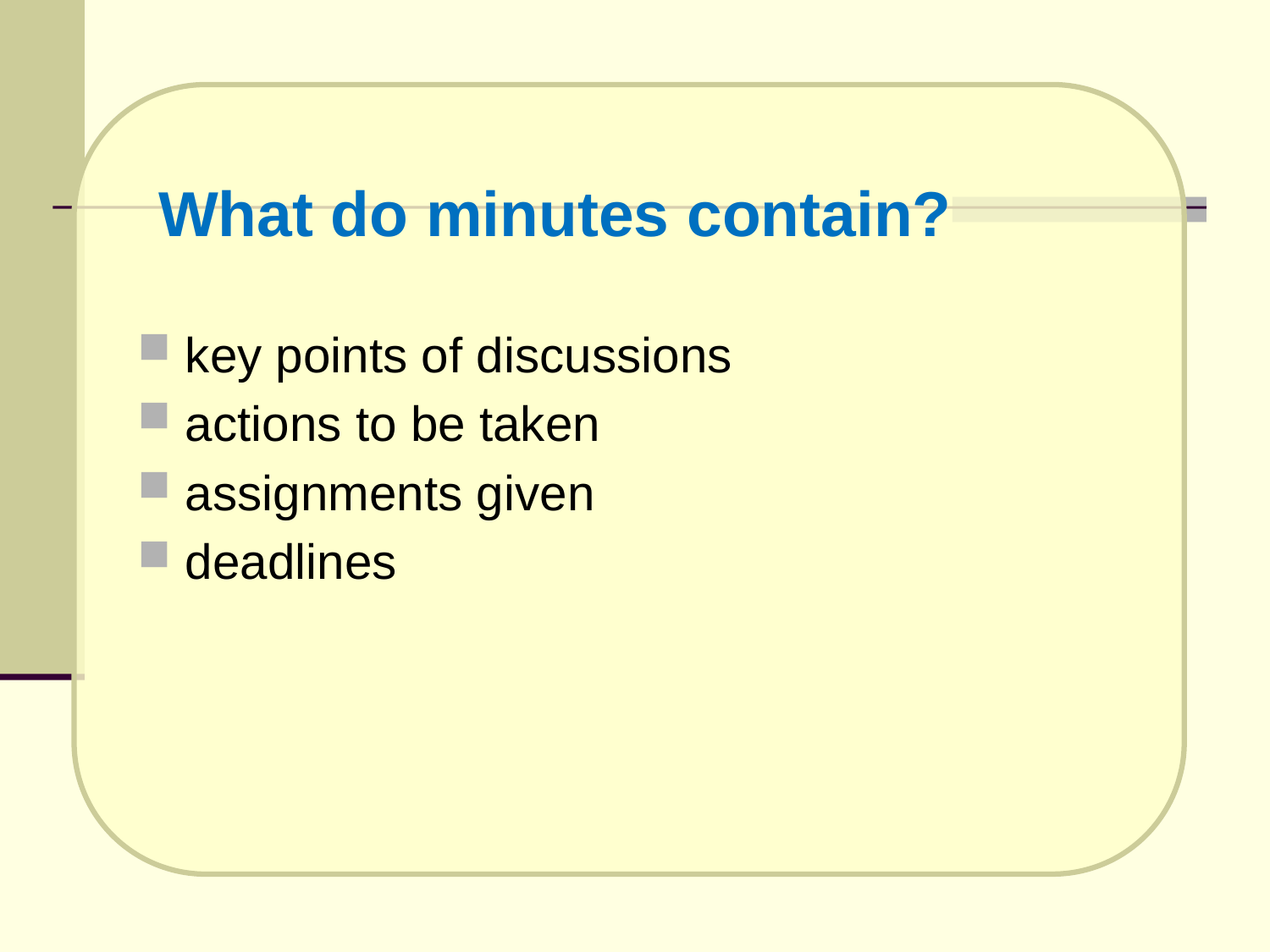

# What do minutes contain?

key points of discussions
actions to be taken
assignments given
deadlines